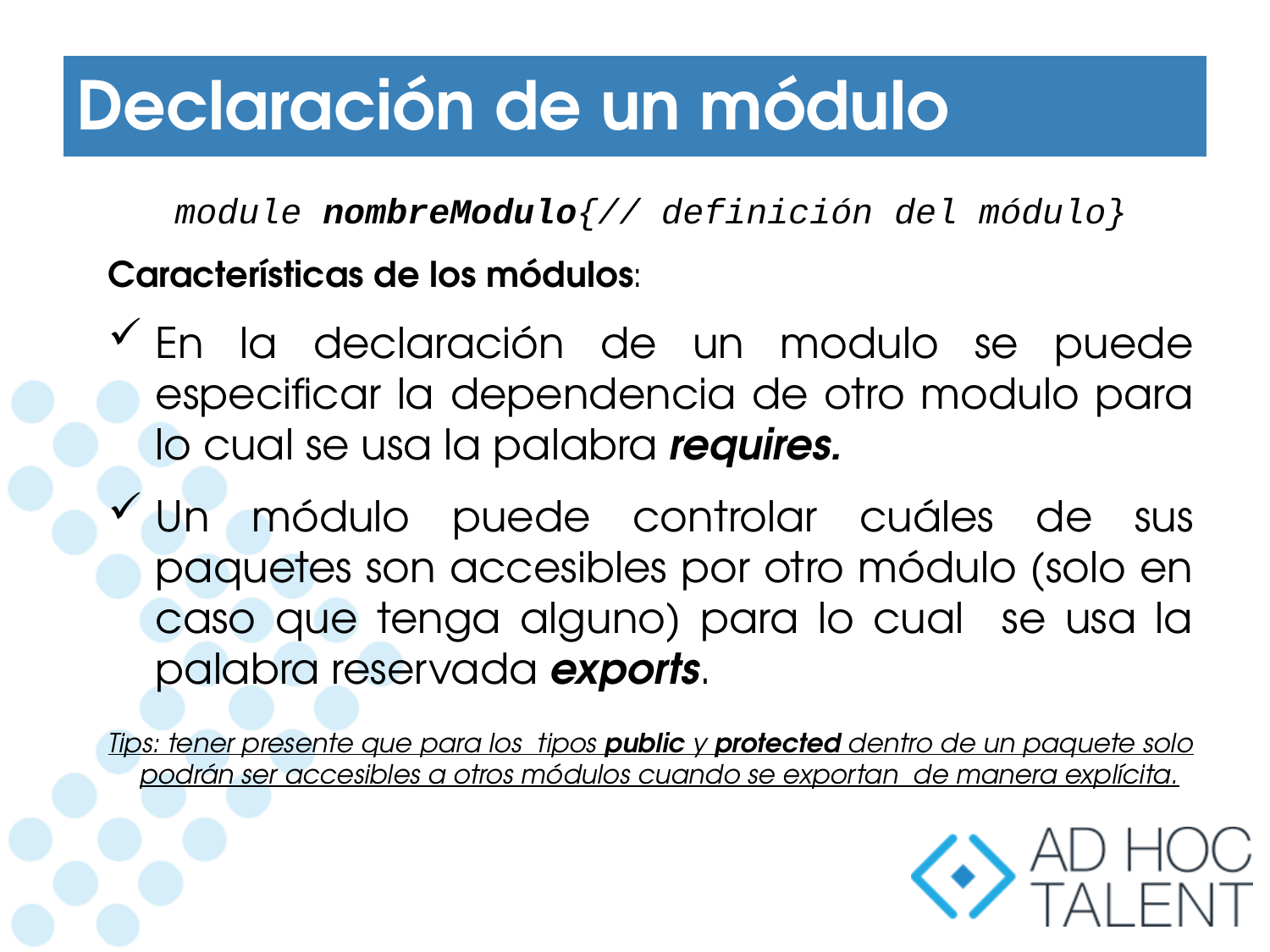

# Declaración de un módulo
module nombreModulo{// definición del módulo}

Características de los módulos:

En la declaración de un modulo se puede especificar la dependencia de otro modulo para lo cual se usa la palabra requires.

Un módulo puede controlar cuáles de sus paquetes son accesibles por otro módulo (solo en caso que tenga alguno) para lo cual  se usa la palabra reservada exports.

Tips: tener presente que para los  tipos public y protected dentro de un paquete solo podrán ser accesibles a otros módulos cuando se exportan  de manera explícita.